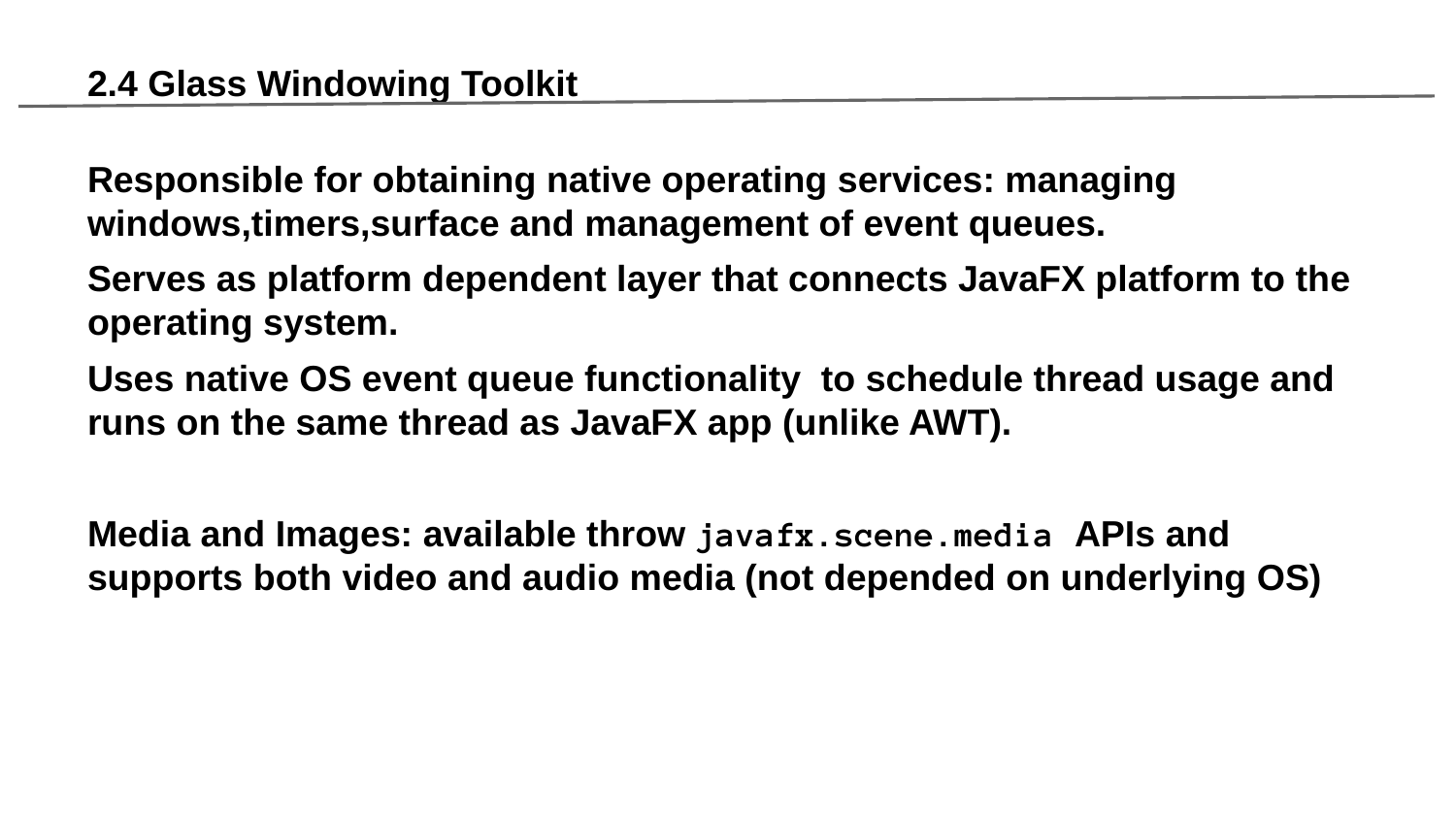

# 2.4 Glass Windowing Toolkit
Responsible for obtaining native operating services: managing windows,timers,surface and management of event queues.
Serves as platform dependent layer that connects JavaFX platform to the operating system.
Uses native OS event queue functionality  to schedule thread usage and runs on the same thread as JavaFX app (unlike AWT).

Media and Images: available throw javafx.scene.media APIs and supports both video and audio media (not depended on underlying OS)